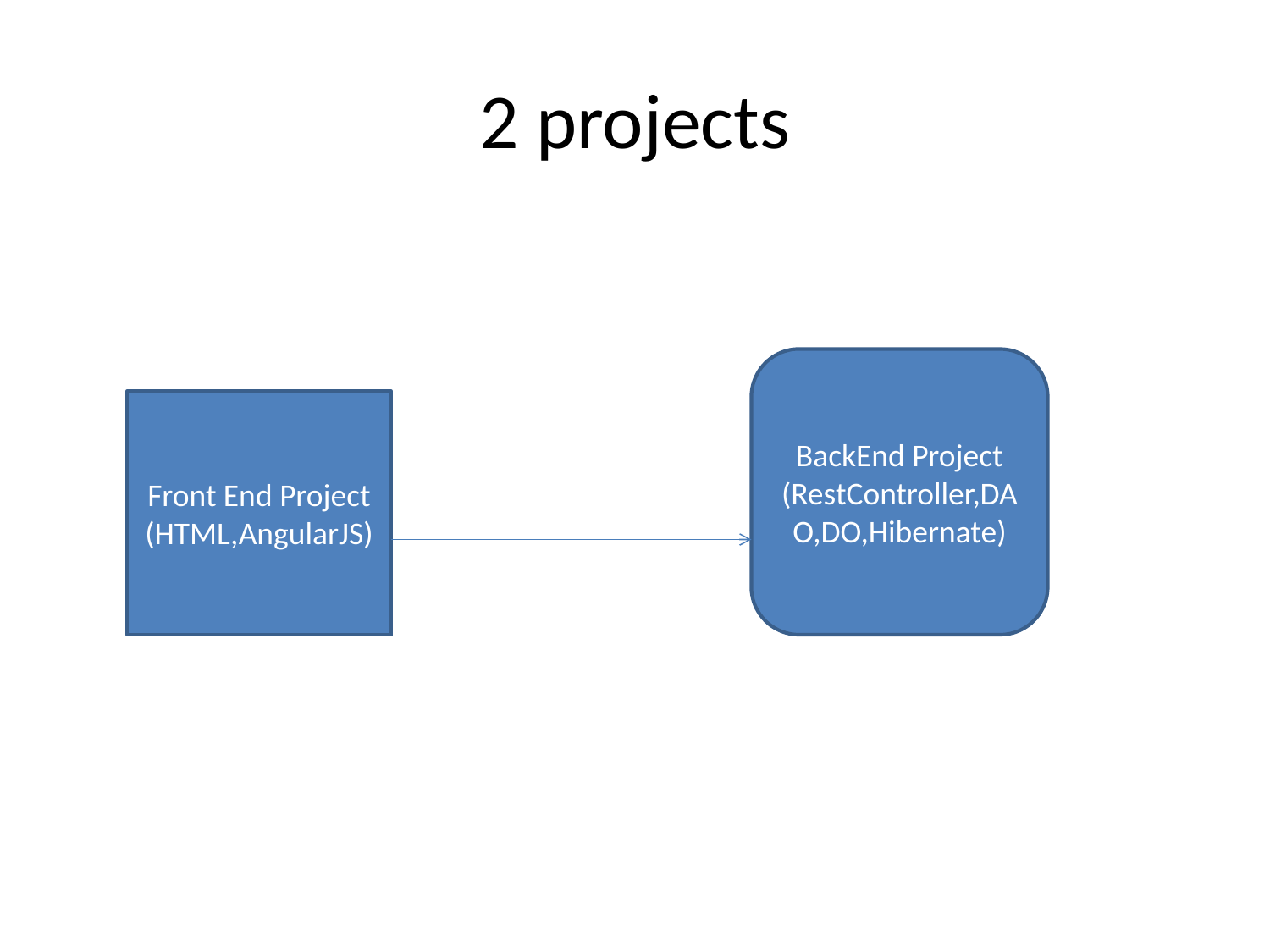

# 2 projects

BackEnd Project
(RestController,DAO,DO,Hibernate)
Front End Project
(HTML,AngularJS)